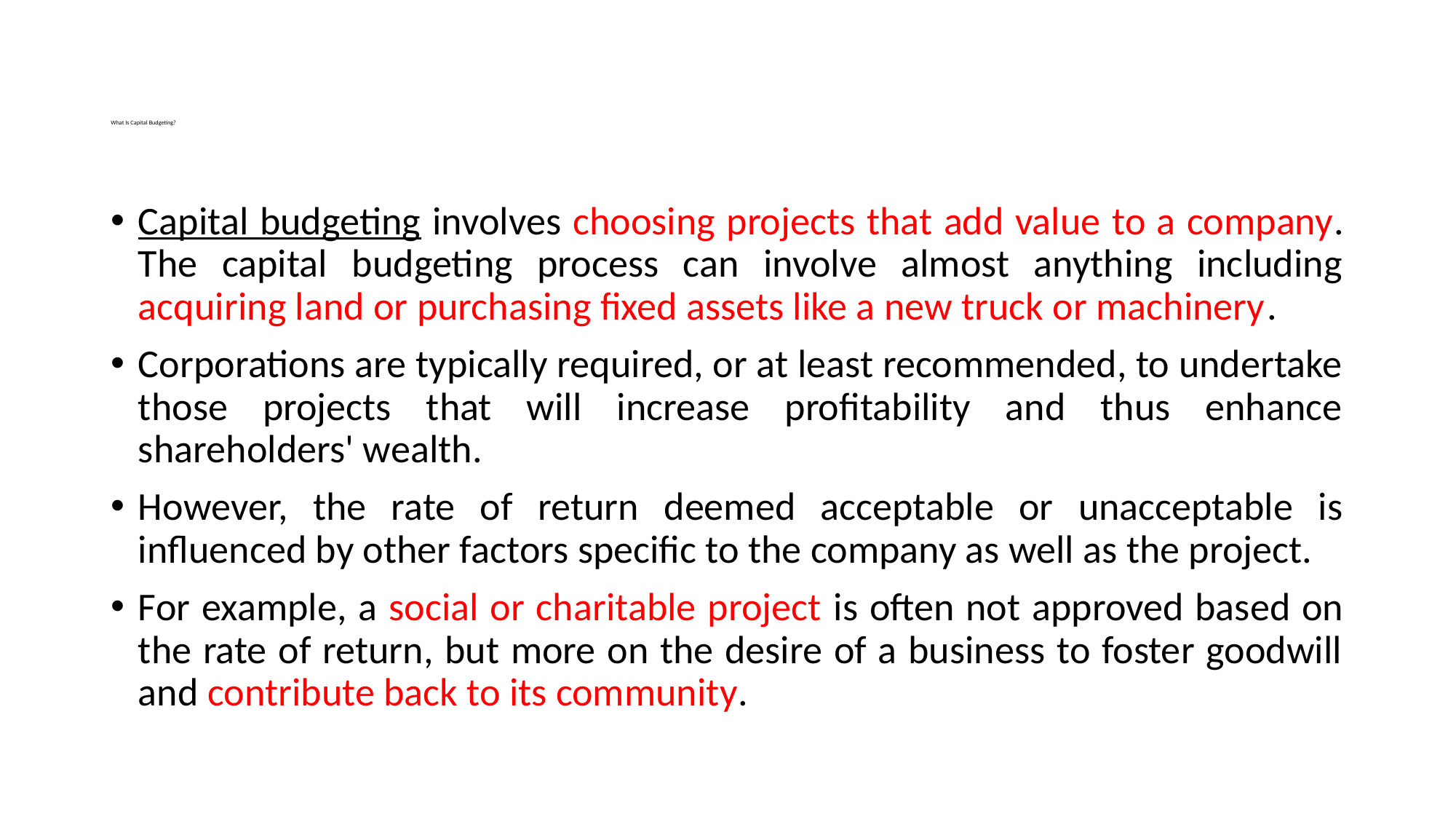

# What Is Capital Budgeting?
Capital budgeting involves choosing projects that add value to a company. The capital budgeting process can involve almost anything including acquiring land or purchasing fixed assets like a new truck or machinery.
Corporations are typically required, or at least recommended, to undertake those projects that will increase profitability and thus enhance shareholders' wealth.
However, the rate of return deemed acceptable or unacceptable is influenced by other factors specific to the company as well as the project.
For example, a social or charitable project is often not approved based on the rate of return, but more on the desire of a business to foster goodwill and contribute back to its community.